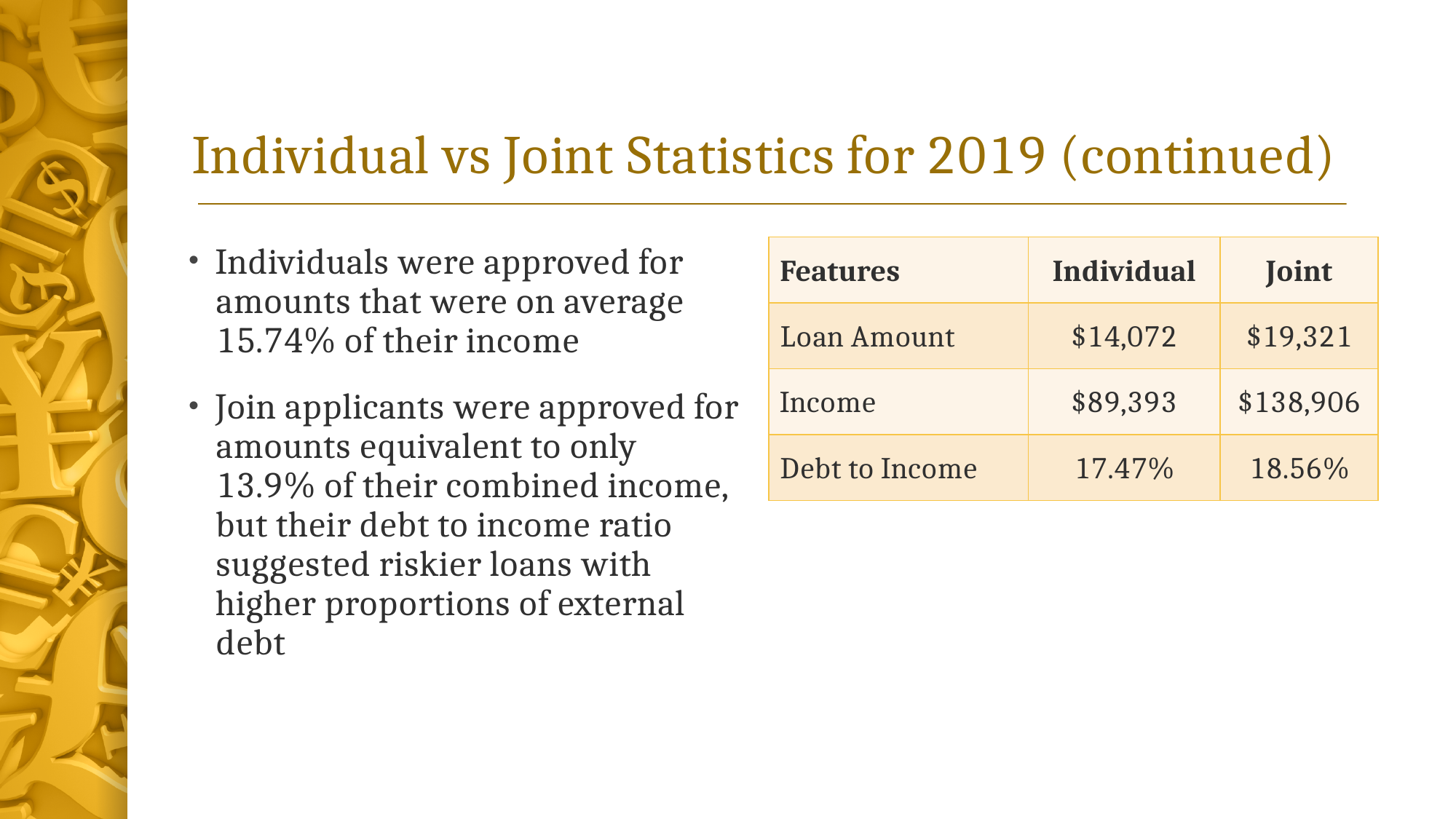

# Individual vs Joint Statistics for 2019 (continued)
Individuals were approved for amounts that were on average 15.74% of their income
Join applicants were approved for amounts equivalent to only 13.9% of their combined income, but their debt to income ratio suggested riskier loans with higher proportions of external debt
| Features | Individual | Joint |
| --- | --- | --- |
| Loan Amount | $14,072 | $19,321 |
| Income | $89,393 | $138,906 |
| Debt to Income | 17.47% | 18.56% |